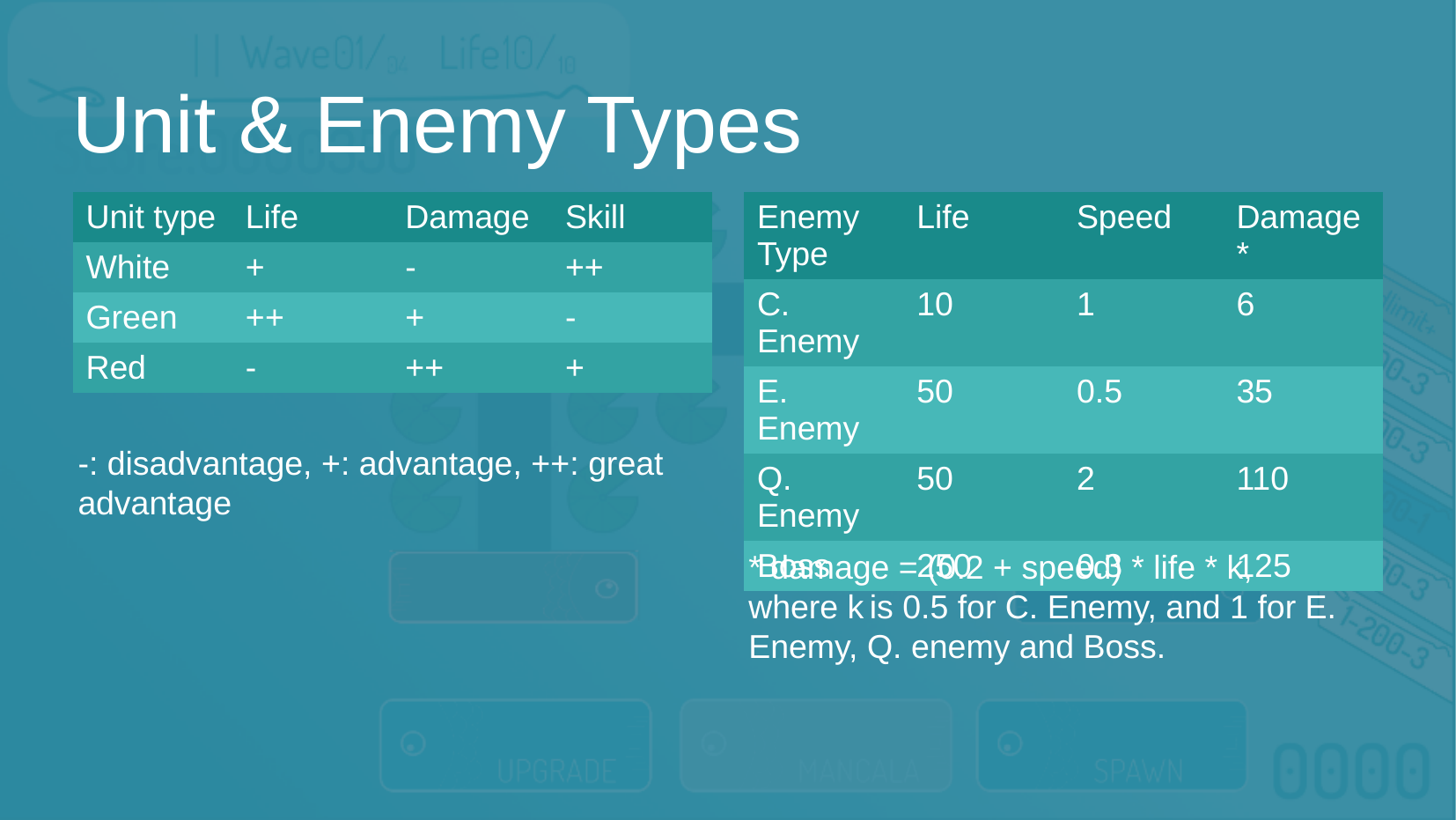

Unit & Enemy Types
| Unit type | Life | Damage | Skill |
| --- | --- | --- | --- |
| White | + | - | ++ |
| Green | ++ | + | - |
| Red | - | ++ | + |
| Enemy Type | Life | Speed | Damage\* |
| --- | --- | --- | --- |
| C. Enemy | 10 | 1 | 6 |
| E. Enemy | 50 | 0.5 | 35 |
| Q. Enemy | 50 | 2 | 110 |
| Boss | 250 | 0.3 | 125 |
-: disadvantage, +: advantage, ++: great advantage
* damage = (0.2 + speed) * life * k,
where k is 0.5 for C. Enemy, and 1 for E. Enemy, Q. enemy and Boss.